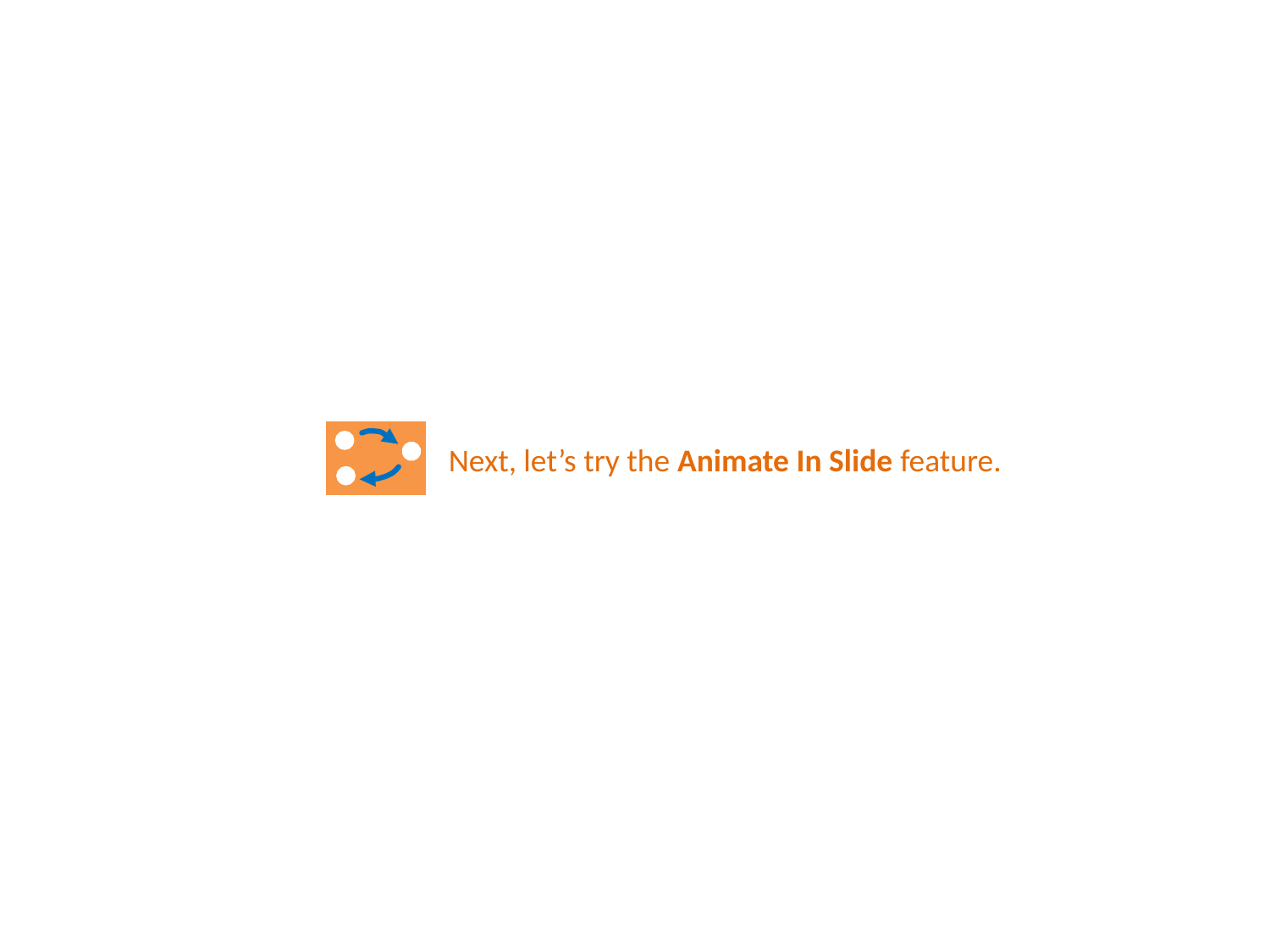

Next, let’s try the Animate In Slide feature.